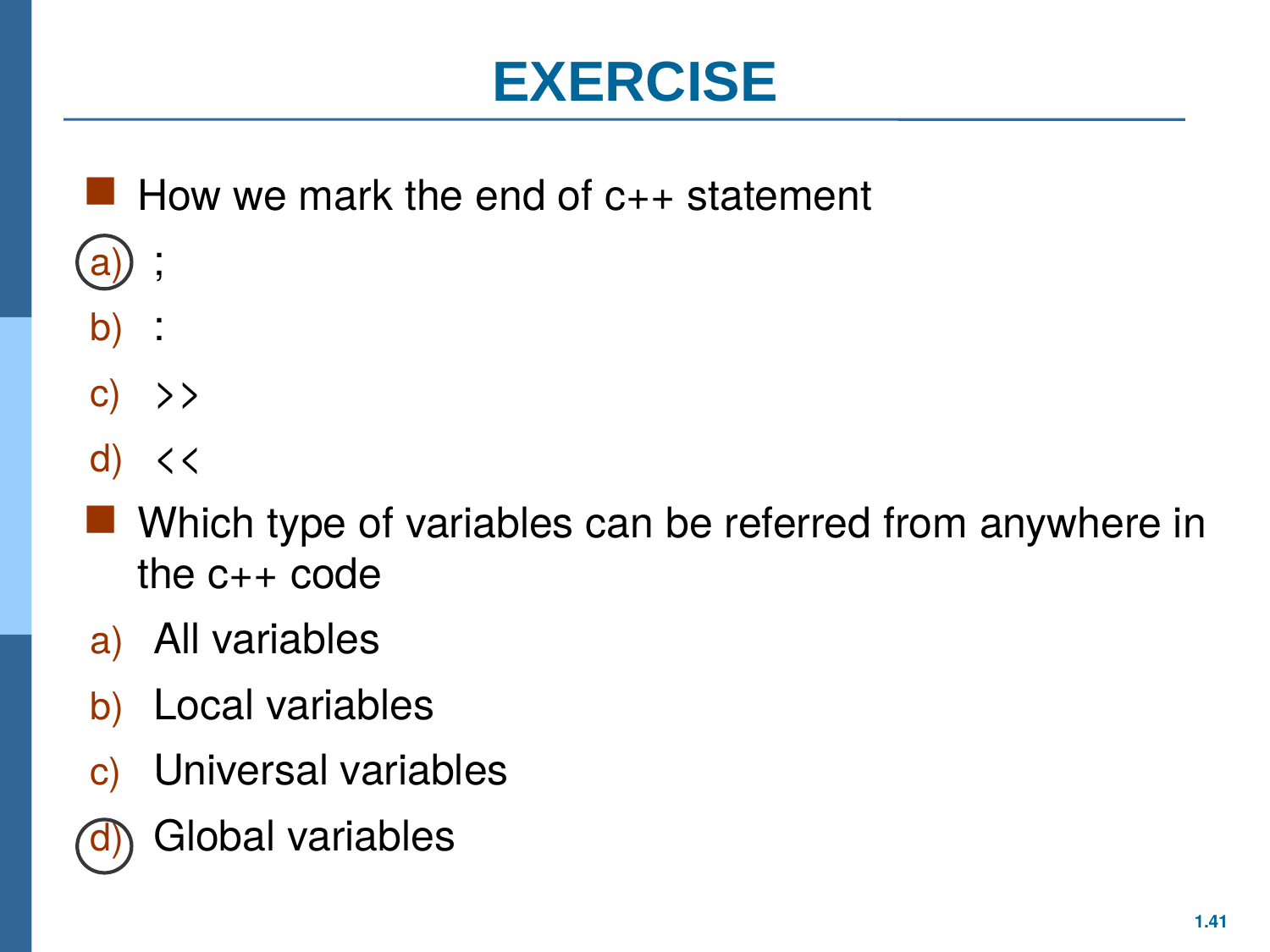

# EXERCISE
How we mark the end of c++ statement
;
:
>>
<<
Which type of variables can be referred from anywhere in the c++ code
All variables
Local variables
Universal variables
Global variables